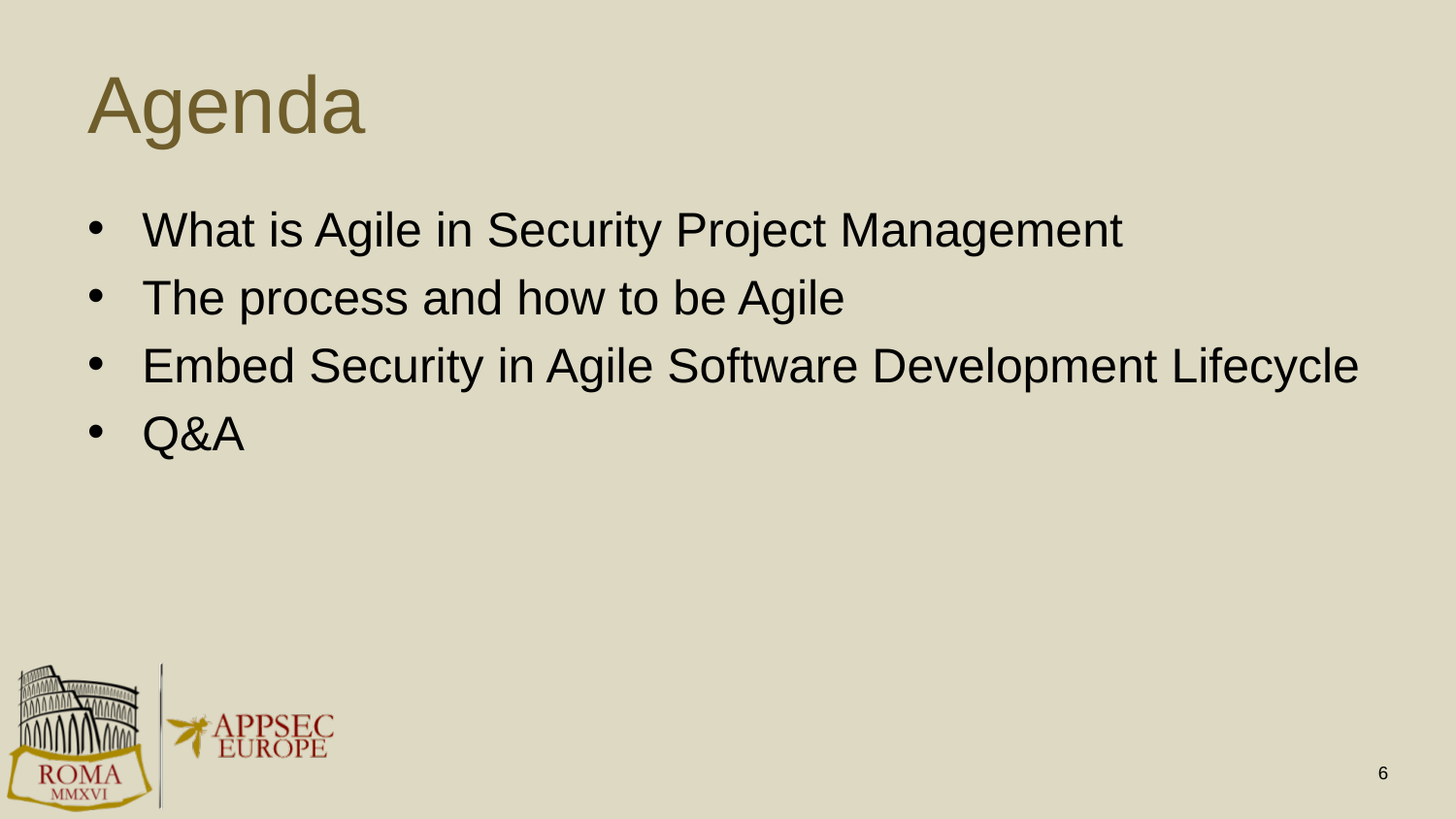

# Agenda
What is Agile in Security Project Management
The process and how to be Agile
Embed Security in Agile Software Development Lifecycle
Q&A

6